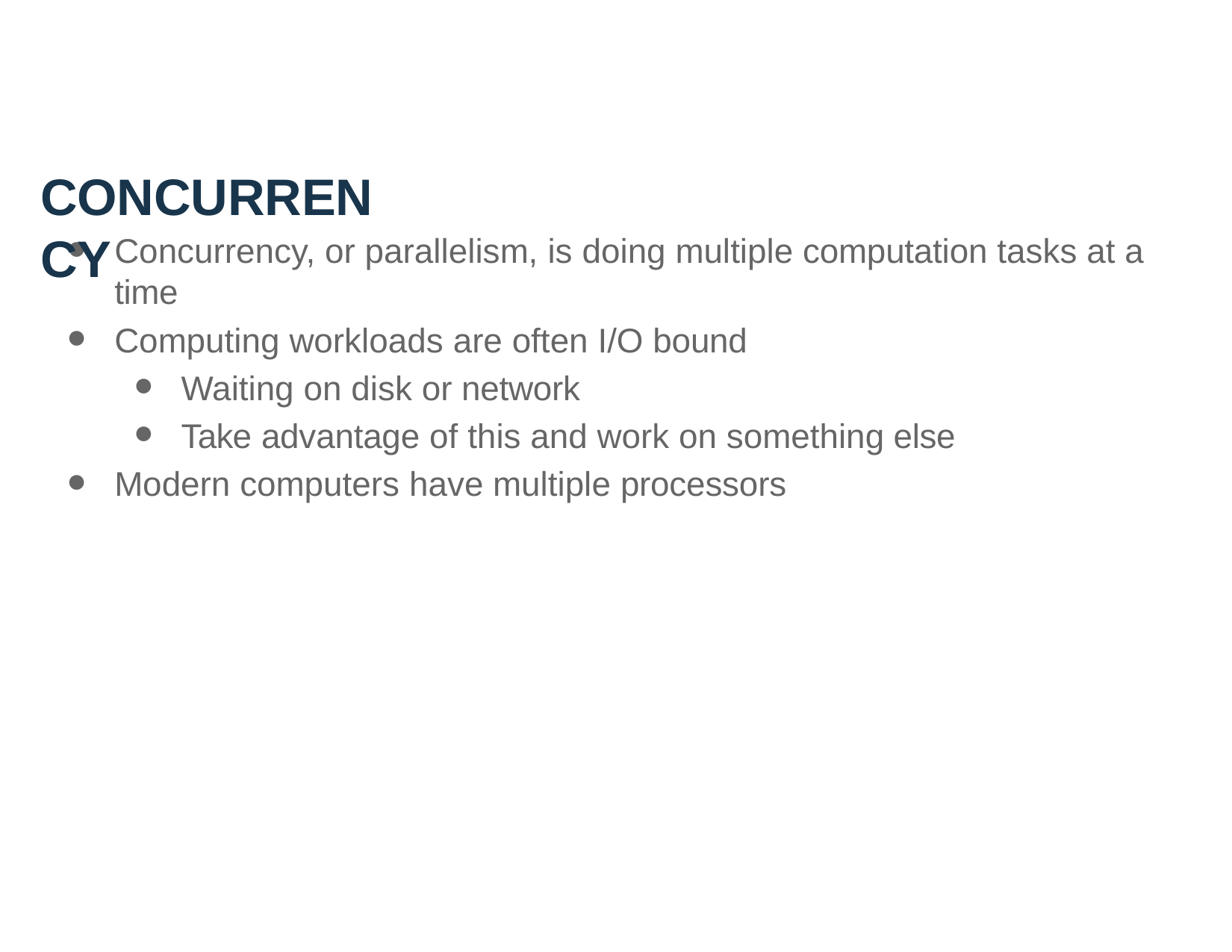

# CONCURRENCY
Concurrency, or parallelism, is doing multiple computation tasks at a time
Computing workloads are often I/O bound
Waiting on disk or network
Take advantage of this and work on something else
Modern computers have multiple processors